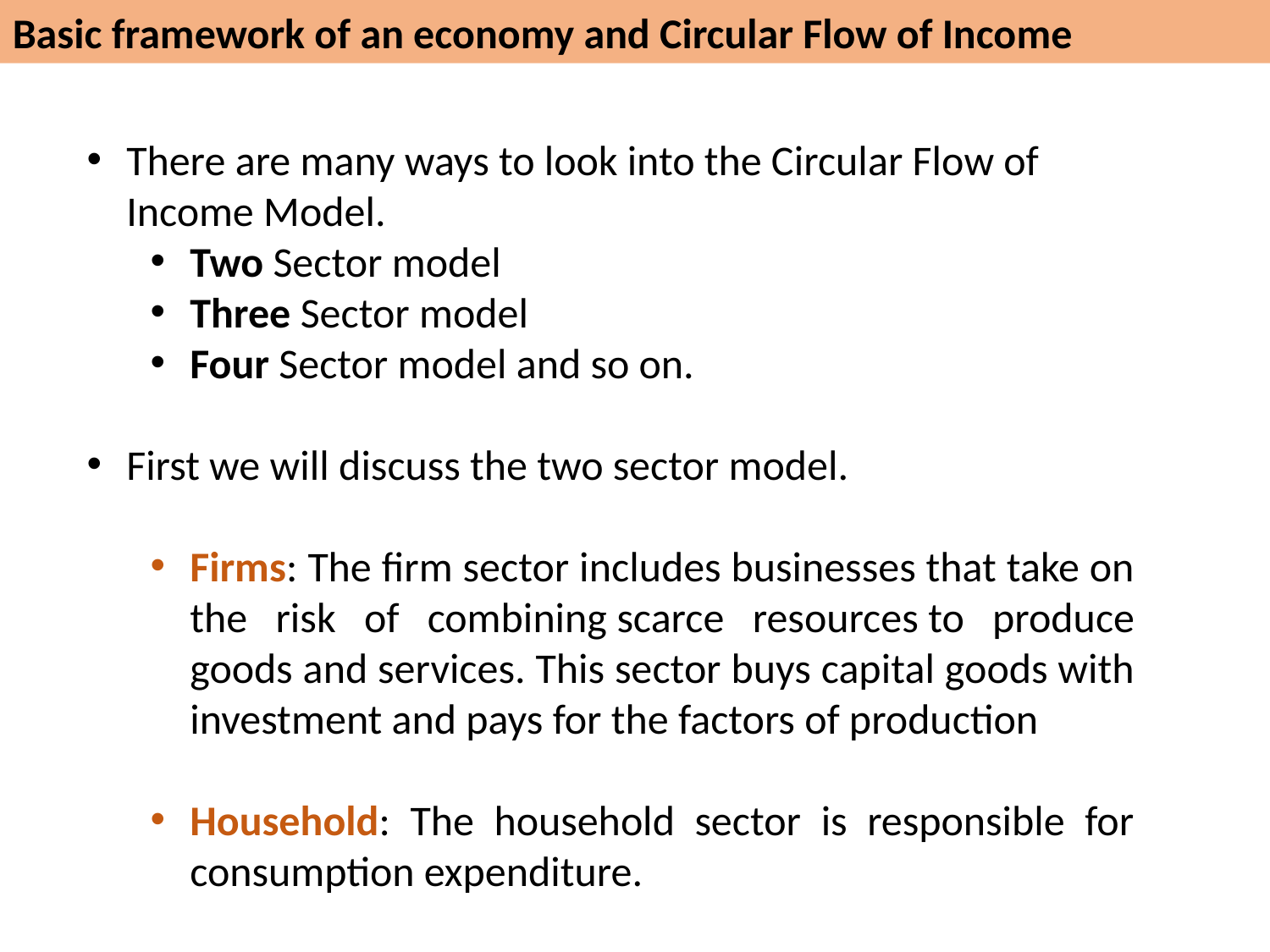

Basic framework of an economy and Circular Flow of Income
There are many ways to look into the Circular Flow of Income Model.
Two Sector model
Three Sector model
Four Sector model and so on.

First we will discuss the two sector model.

Firms: The firm sector includes businesses that take on the risk of combining scarce resources to produce goods and services. This sector buys capital goods with investment and pays for the factors of production

Household: The household sector is responsible for consumption expenditure.